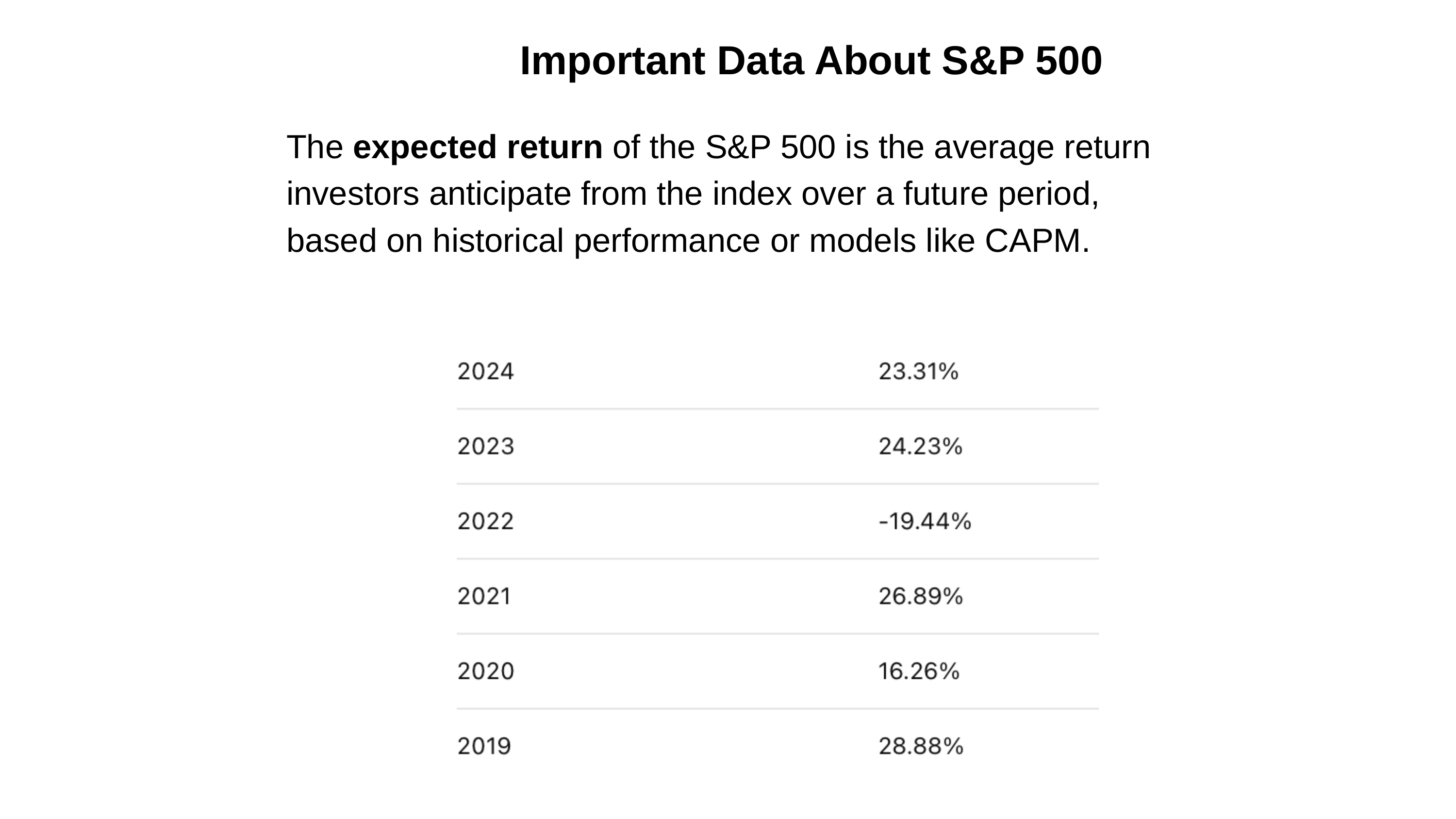

Important Data About S&P 500
The expected return of the S&P 500 is the average return investors anticipate from the index over a future period, based on historical performance or models like CAPM.